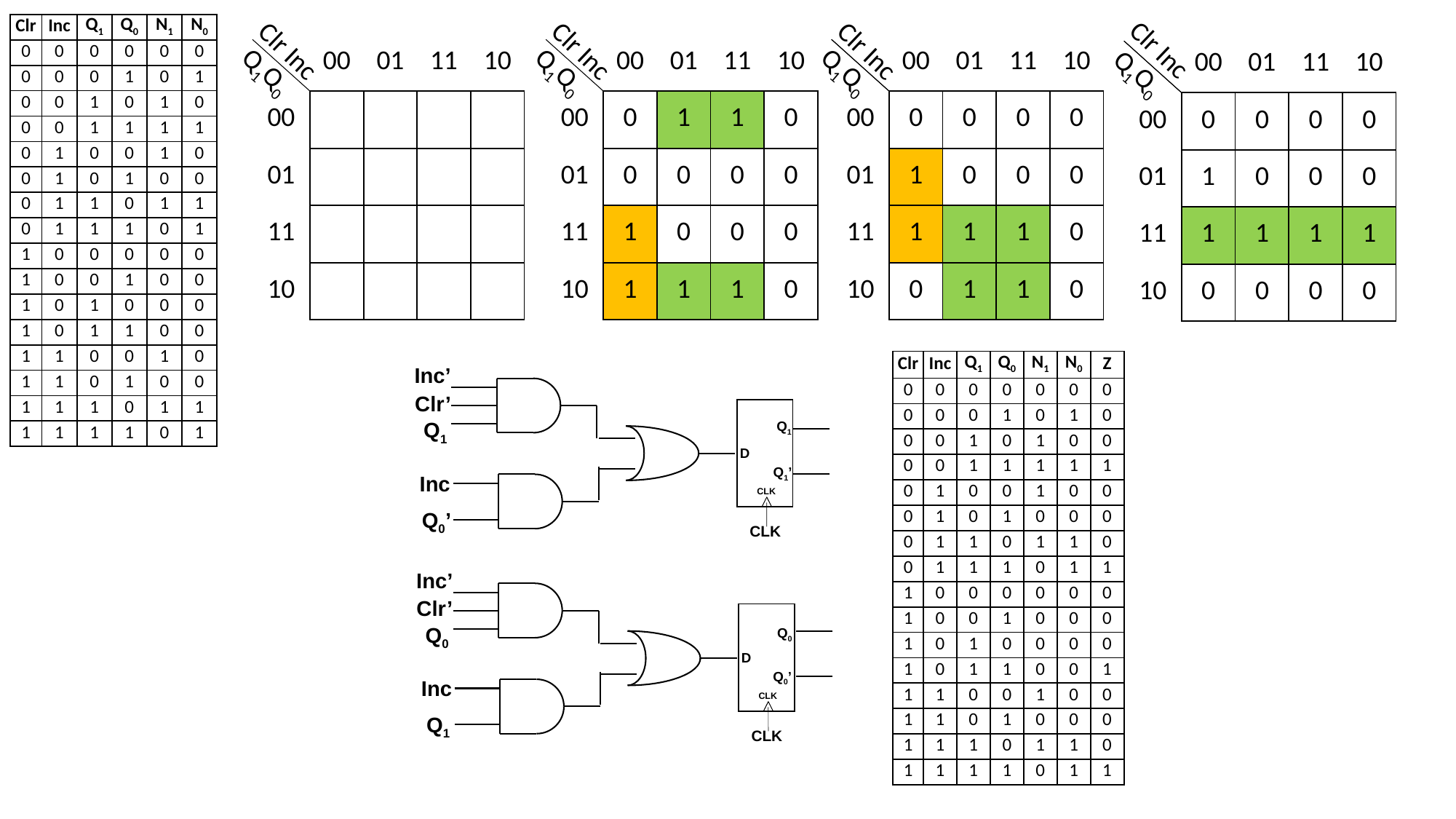

| Clr | Inc | Q1 | Q0 | N1 | N0 |
| --- | --- | --- | --- | --- | --- |
| 0 | 0 | 0 | 0 | 0 | 0 |
| 0 | 0 | 0 | 1 | 0 | 1 |
| 0 | 0 | 1 | 0 | 1 | 0 |
| 0 | 0 | 1 | 1 | 1 | 1 |
| 0 | 1 | 0 | 0 | 1 | 0 |
| 0 | 1 | 0 | 1 | 0 | 0 |
| 0 | 1 | 1 | 0 | 1 | 1 |
| 0 | 1 | 1 | 1 | 0 | 1 |
| 1 | 0 | 0 | 0 | 0 | 0 |
| 1 | 0 | 0 | 1 | 0 | 0 |
| 1 | 0 | 1 | 0 | 0 | 0 |
| 1 | 0 | 1 | 1 | 0 | 0 |
| 1 | 1 | 0 | 0 | 1 | 0 |
| 1 | 1 | 0 | 1 | 0 | 0 |
| 1 | 1 | 1 | 0 | 1 | 1 |
| 1 | 1 | 1 | 1 | 0 | 1 |
|  | 00 | 01 | 11 | 10 |
| --- | --- | --- | --- | --- |
| 00 |  |  |  |  |
| 01 |  |  |  |  |
| 11 |  |  |  |  |
| 10 |  |  |  |  |
|  | 00 | 01 | 11 | 10 |
| --- | --- | --- | --- | --- |
| 00 | 0 | 1 | 1 | 0 |
| 01 | 0 | 0 | 0 | 0 |
| 11 | 1 | 0 | 0 | 0 |
| 10 | 1 | 1 | 1 | 0 |
|  | 00 | 01 | 11 | 10 |
| --- | --- | --- | --- | --- |
| 00 | 0 | 0 | 0 | 0 |
| 01 | 1 | 0 | 0 | 0 |
| 11 | 1 | 1 | 1 | 0 |
| 10 | 0 | 1 | 1 | 0 |
Clr Inc
|  | 00 | 01 | 11 | 10 |
| --- | --- | --- | --- | --- |
| 00 | 0 | 0 | 0 | 0 |
| 01 | 1 | 0 | 0 | 0 |
| 11 | 1 | 1 | 1 | 1 |
| 10 | 0 | 0 | 0 | 0 |
Clr Inc
Clr Inc
Clr Inc
Q1Q0
Q1Q0
Q1Q0
Q1Q0
| Clr | Inc | Q1 | Q0 | N1 | N0 | Z |
| --- | --- | --- | --- | --- | --- | --- |
| 0 | 0 | 0 | 0 | 0 | 0 | 0 |
| 0 | 0 | 0 | 1 | 0 | 1 | 0 |
| 0 | 0 | 1 | 0 | 1 | 0 | 0 |
| 0 | 0 | 1 | 1 | 1 | 1 | 1 |
| 0 | 1 | 0 | 0 | 1 | 0 | 0 |
| 0 | 1 | 0 | 1 | 0 | 0 | 0 |
| 0 | 1 | 1 | 0 | 1 | 1 | 0 |
| 0 | 1 | 1 | 1 | 0 | 1 | 1 |
| 1 | 0 | 0 | 0 | 0 | 0 | 0 |
| 1 | 0 | 0 | 1 | 0 | 0 | 0 |
| 1 | 0 | 1 | 0 | 0 | 0 | 0 |
| 1 | 0 | 1 | 1 | 0 | 0 | 1 |
| 1 | 1 | 0 | 0 | 1 | 0 | 0 |
| 1 | 1 | 0 | 1 | 0 | 0 | 0 |
| 1 | 1 | 1 | 0 | 1 | 1 | 0 |
| 1 | 1 | 1 | 1 | 0 | 1 | 1 |
Inc’

Clr’
Q1
Q1

D

Q1’
Inc

CLK

Q0’
CLK
Inc’

Clr’
Q0
Q0

D

Q0’
Inc

CLK

Q1
CLK